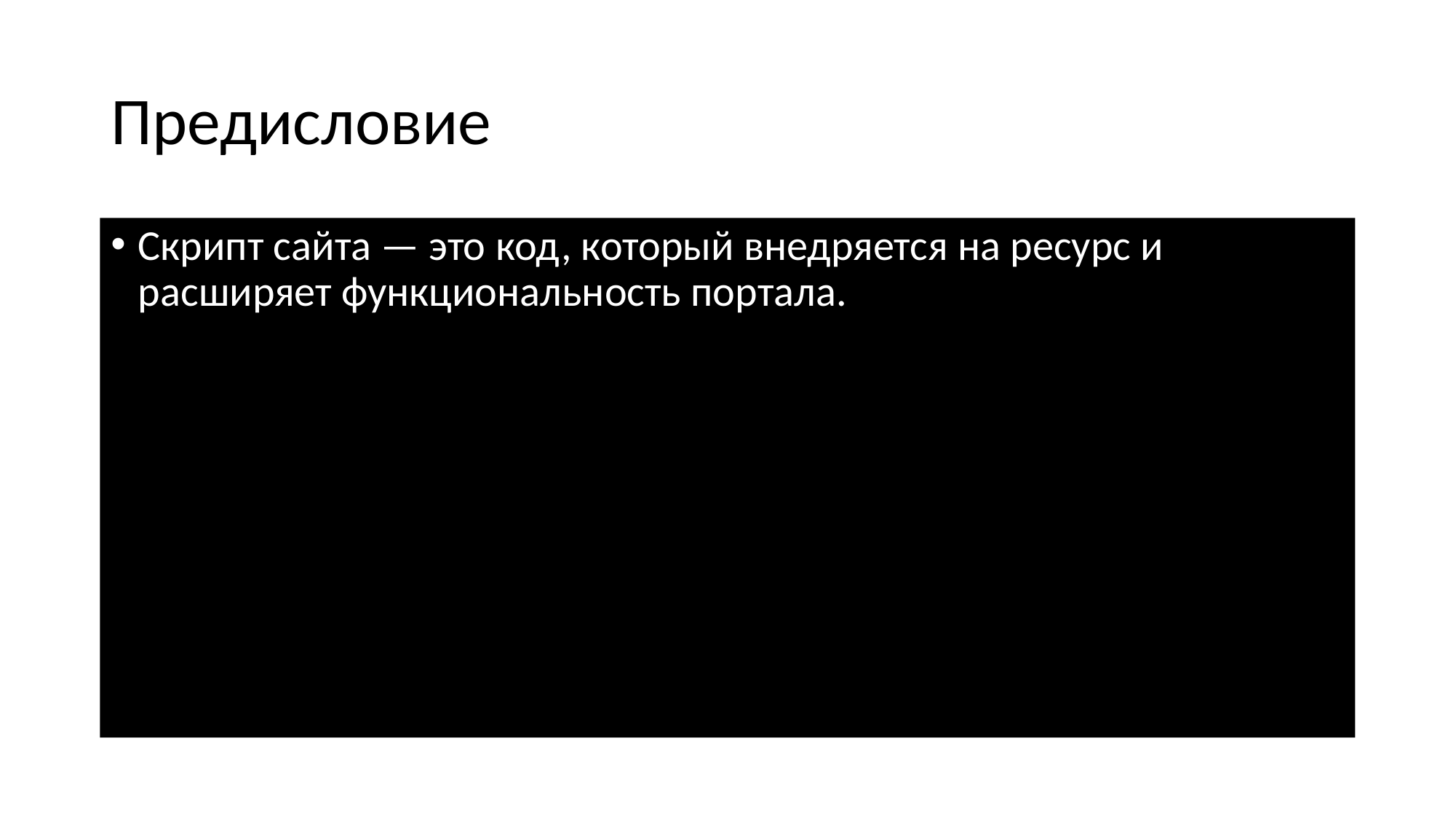

# Предисловие
Скрипт сайта — это код, который внедряется на ресурс и расширяет функциональность портала.